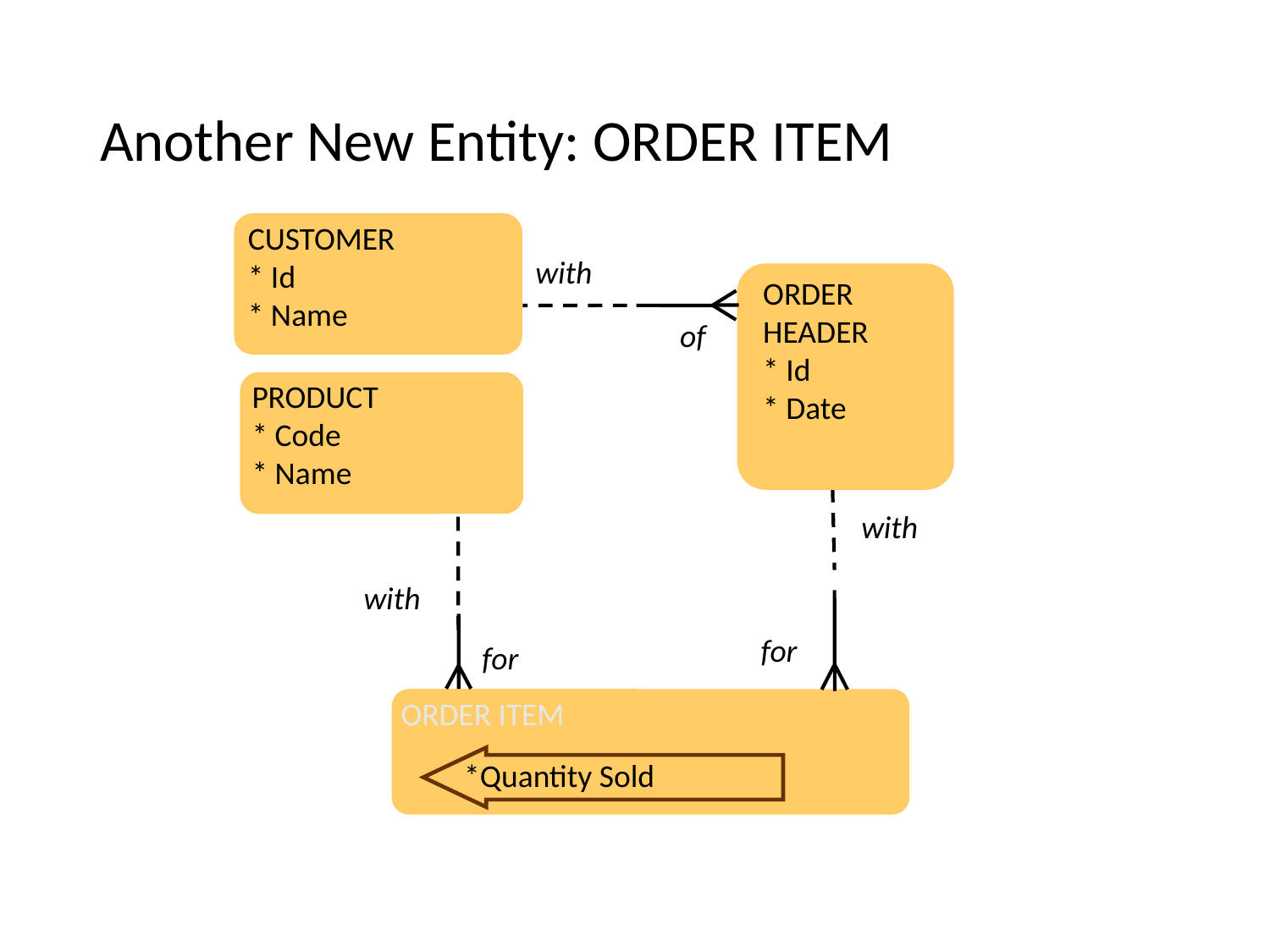

# Another New Entity: ORDER ITEM
CUSTOMER
* Id
* Name

with

ORDER
HEADER
* Id
* Date

of
PRODUCT
* Code
* Name

with

with

for
for

ORDER ITEM

*Quantity Sold